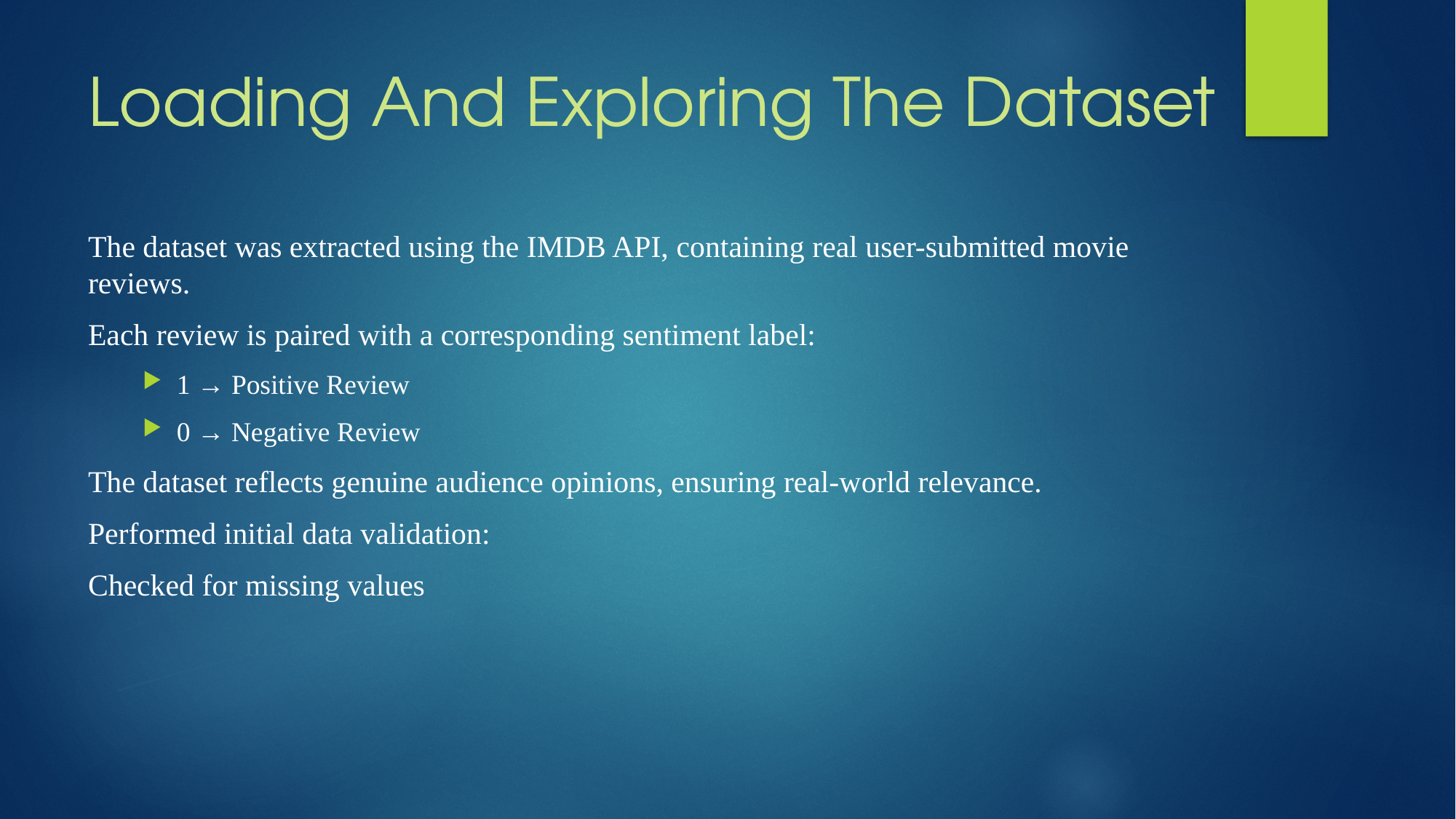

# Loading And Exploring The Dataset
The dataset was extracted using the IMDB API, containing real user-submitted movie reviews.
Each review is paired with a corresponding sentiment label:
1 → Positive Review
0 → Negative Review
The dataset reflects genuine audience opinions, ensuring real-world relevance.
Performed initial data validation:
Checked for missing values